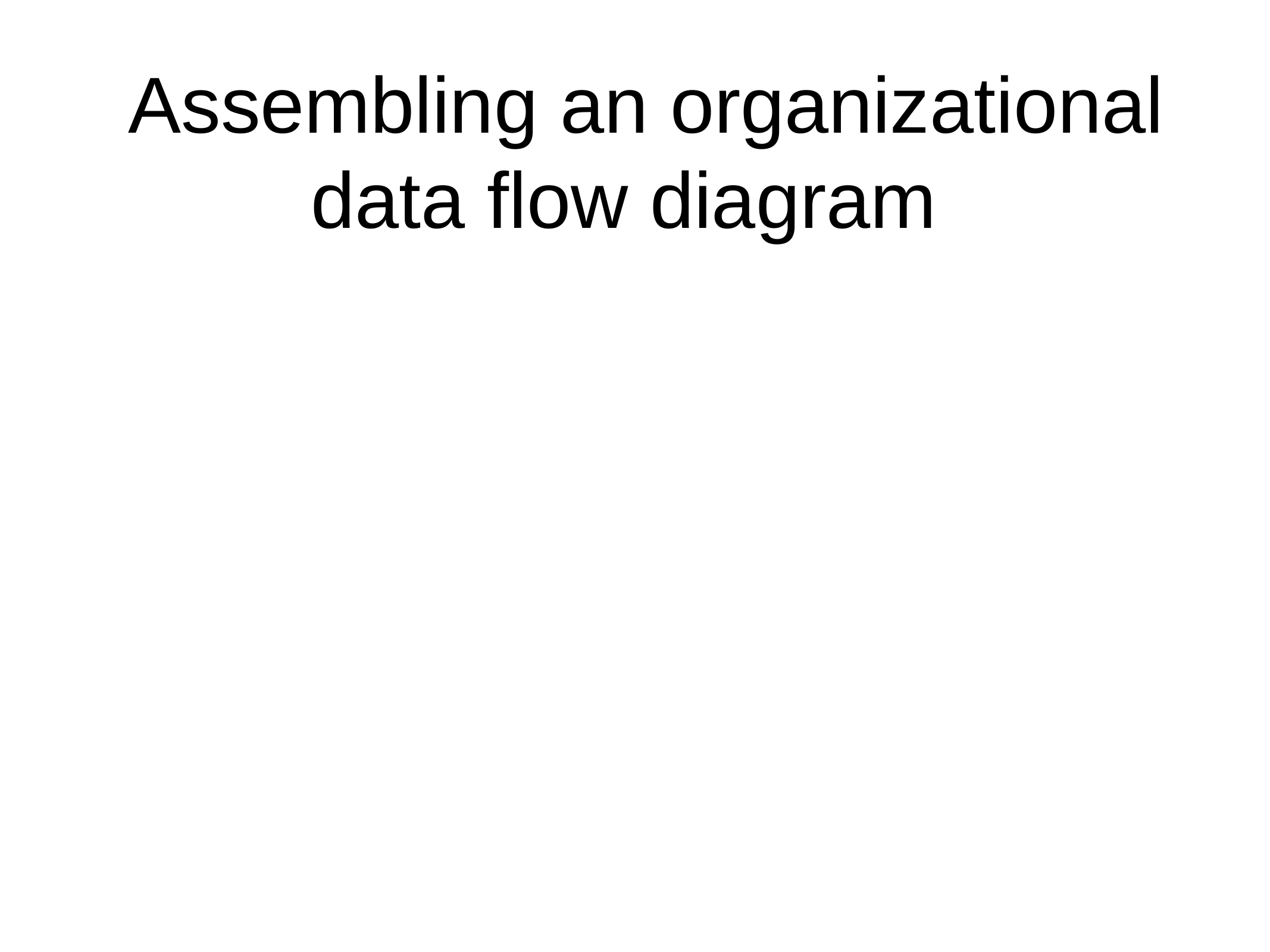

# Assembling an organizational data flow diagram